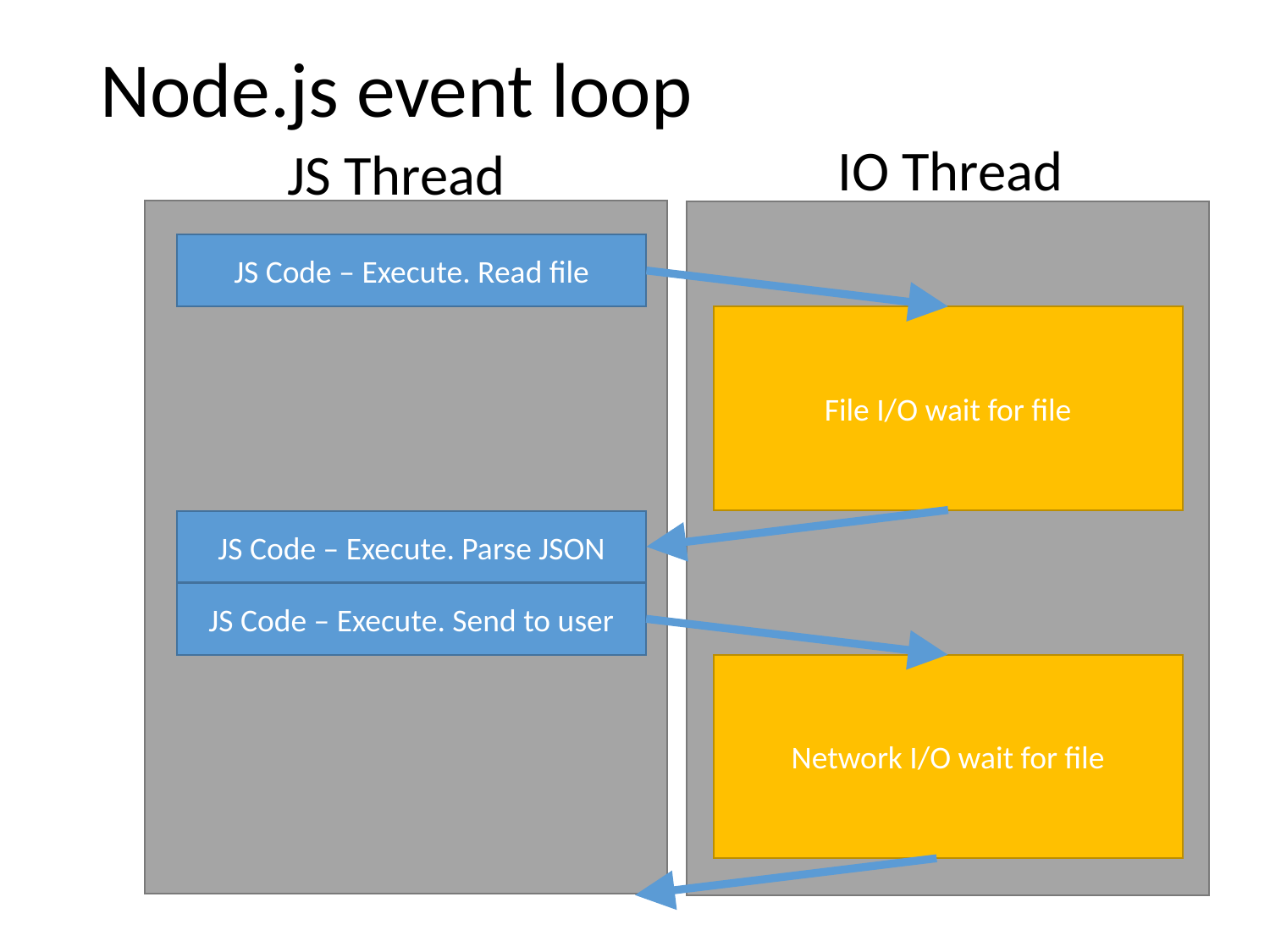

# Node.js event loop
IO Thread
JS Thread

JS Code – Execute. Read file
File I/O wait for file
JS Code – Execute. Parse JSON
JS Code – Execute. Send to user
Network I/O wait for file